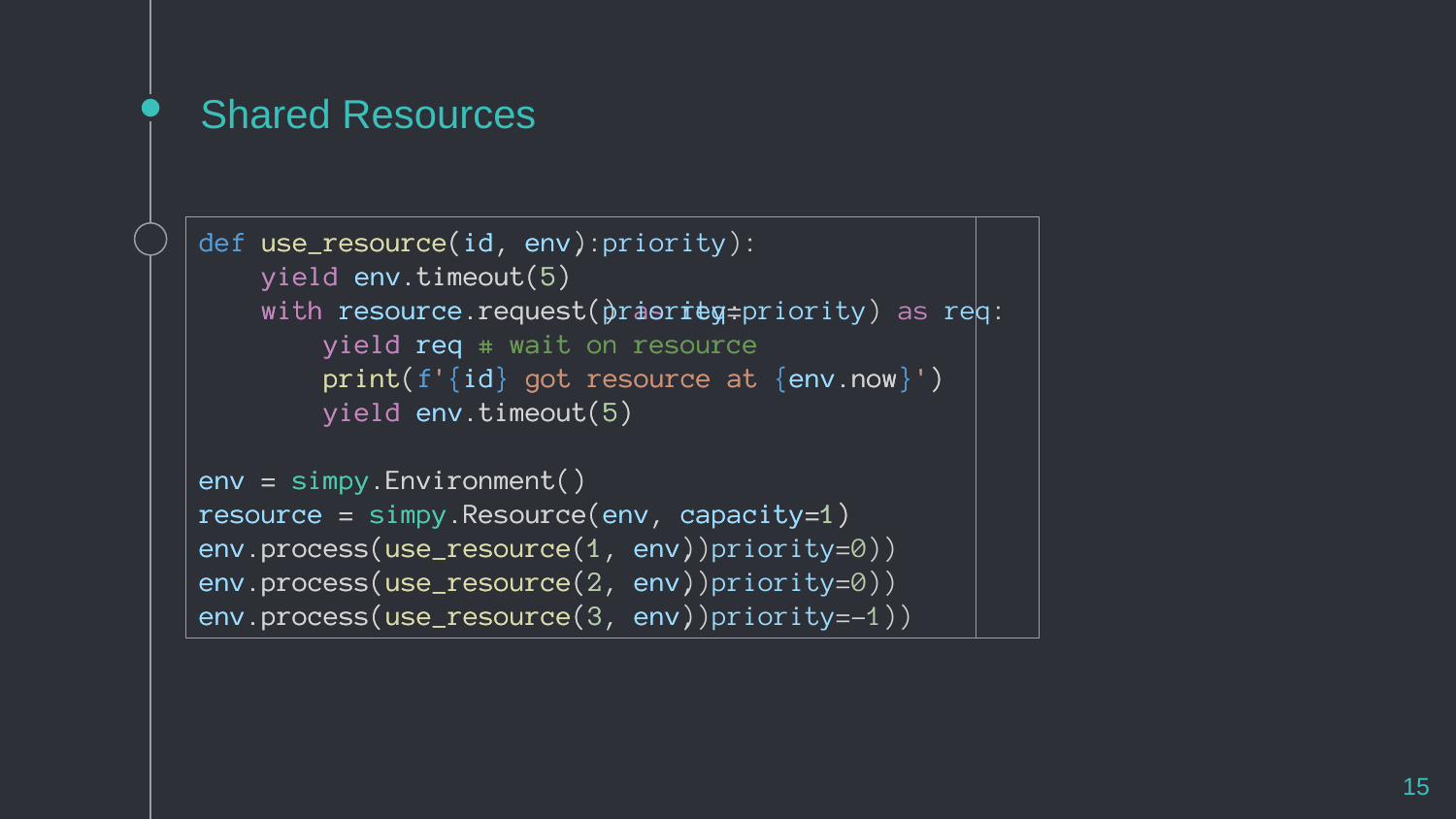

# Shared Resources
def use_resource(id, env, priority):
    yield env.timeout(5)
    with resource.request(priority=priority) as req:
        yield req # wait on resource
        print(f'{id} got resource at {env.now}')
        yield env.timeout(5)
env = simpy.Environment()
resource = simpy.Resource(env, capacity=1)
env.process(use_resource(1, env, priority=0))
env.process(use_resource(2, env, priority=0))
env.process(use_resource(3, env, priority=-1))
def use_resource(id, env):
    yield env.timeout(5)
    with resource.request() as req:
        yield req # wait on resource
        print(f'{id} got resource at {env.now}')
        yield env.timeout(5)
env = simpy.Environment()
resource = simpy.Resource(env, capacity=1)
env.process(use_resource(1, env))
env.process(use_resource(2, env))
env.process(use_resource(3, env))
15